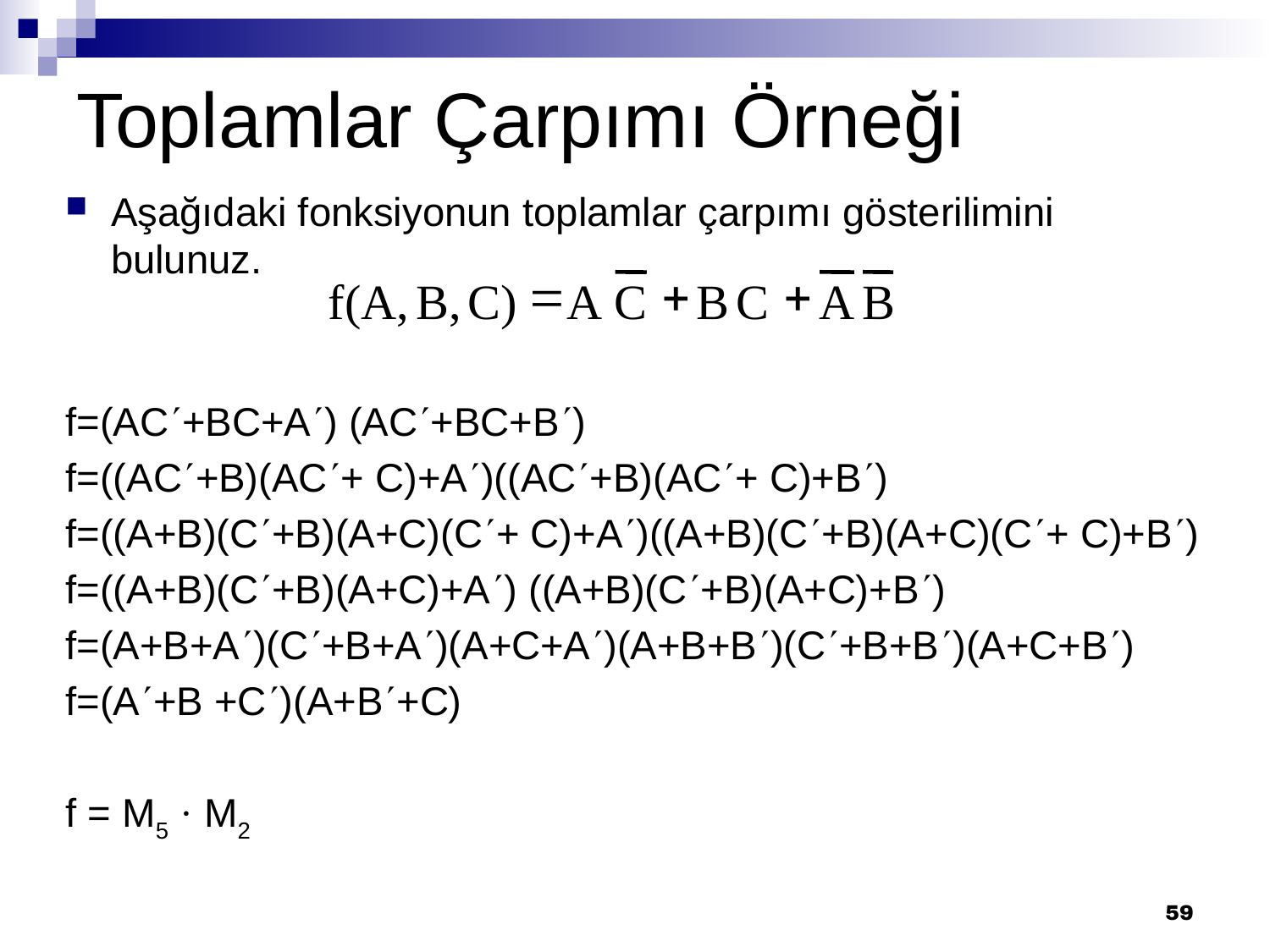

# Toplamlar Çarpımı Örneği
Aşağıdaki fonksiyonun toplamlar çarpımı gösterilimini bulunuz.

f=(AC′+BC+A′) (AC′+BC+B′)
f=((AC′+B)(AC′+ C)+A′)((AC′+B)(AC′+ C)+B′)
f=((A+B)(C′+B)(A+C)(C′+ C)+A′)((A+B)(C′+B)(A+C)(C′+ C)+B′)
f=((A+B)(C′+B)(A+C)+A′) ((A+B)(C′+B)(A+C)+B′)
f=(A+B+A′)(C′+B+A′)(A+C+A′)(A+B+B′)(C′+B+B′)(A+C+B′)
f=(A′+B +C′)(A+B′+C)

f = M5 · M2

=
+
+
f(A,
B,
C)

A
C

B
C

A
B

59